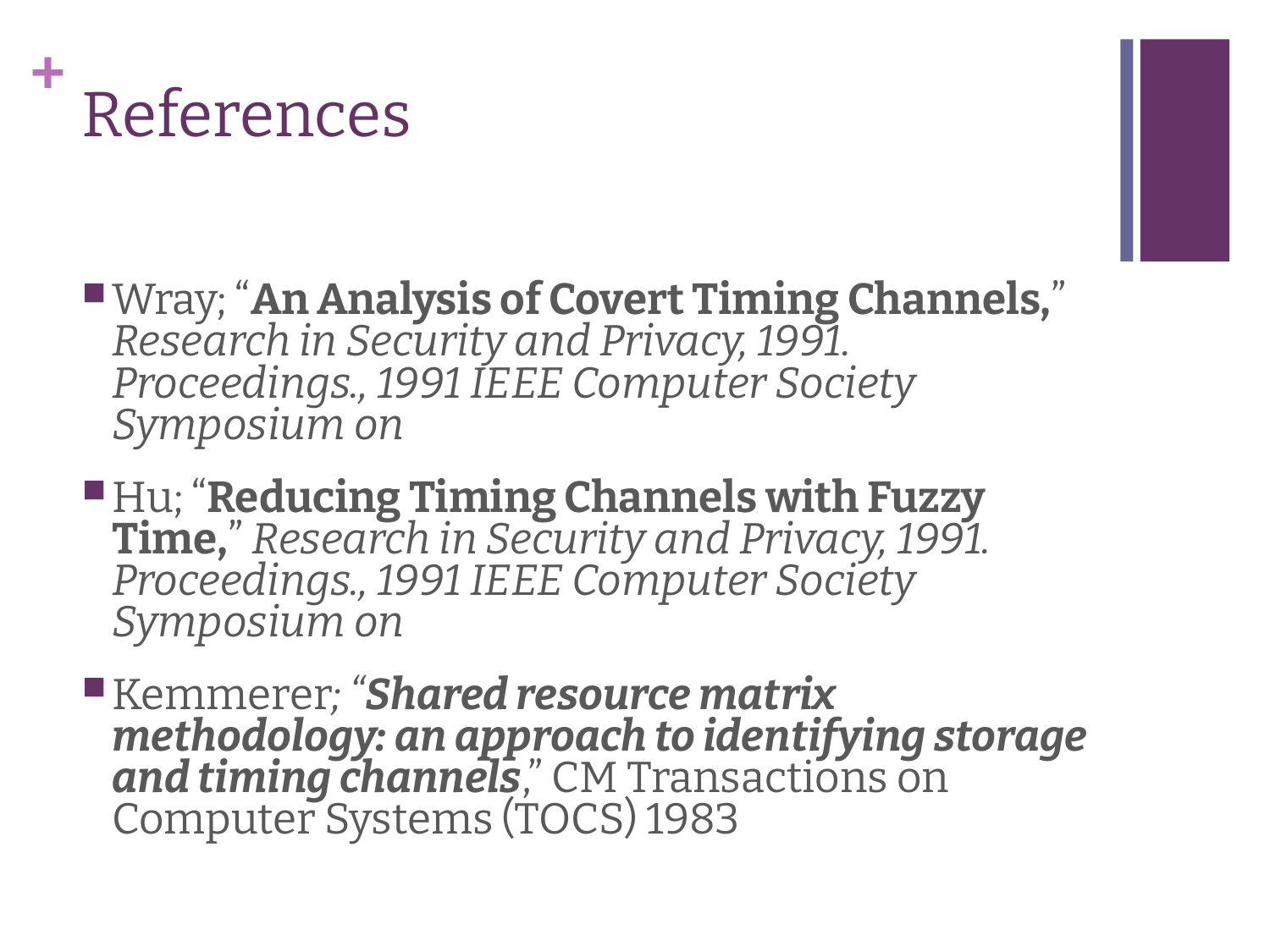

# References
Wray; “An Analysis of Covert Timing Channels,” Research in Security and Privacy, 1991. Proceedings., 1991 IEEE Computer Society Symposium on
Hu; “Reducing Timing Channels with Fuzzy Time,” Research in Security and Privacy, 1991. Proceedings., 1991 IEEE Computer Society Symposium on
Kemmerer; “Shared resource matrix methodology: an approach to identifying storage and timing channels,” CM Transactions on Computer Systems (TOCS) 1983